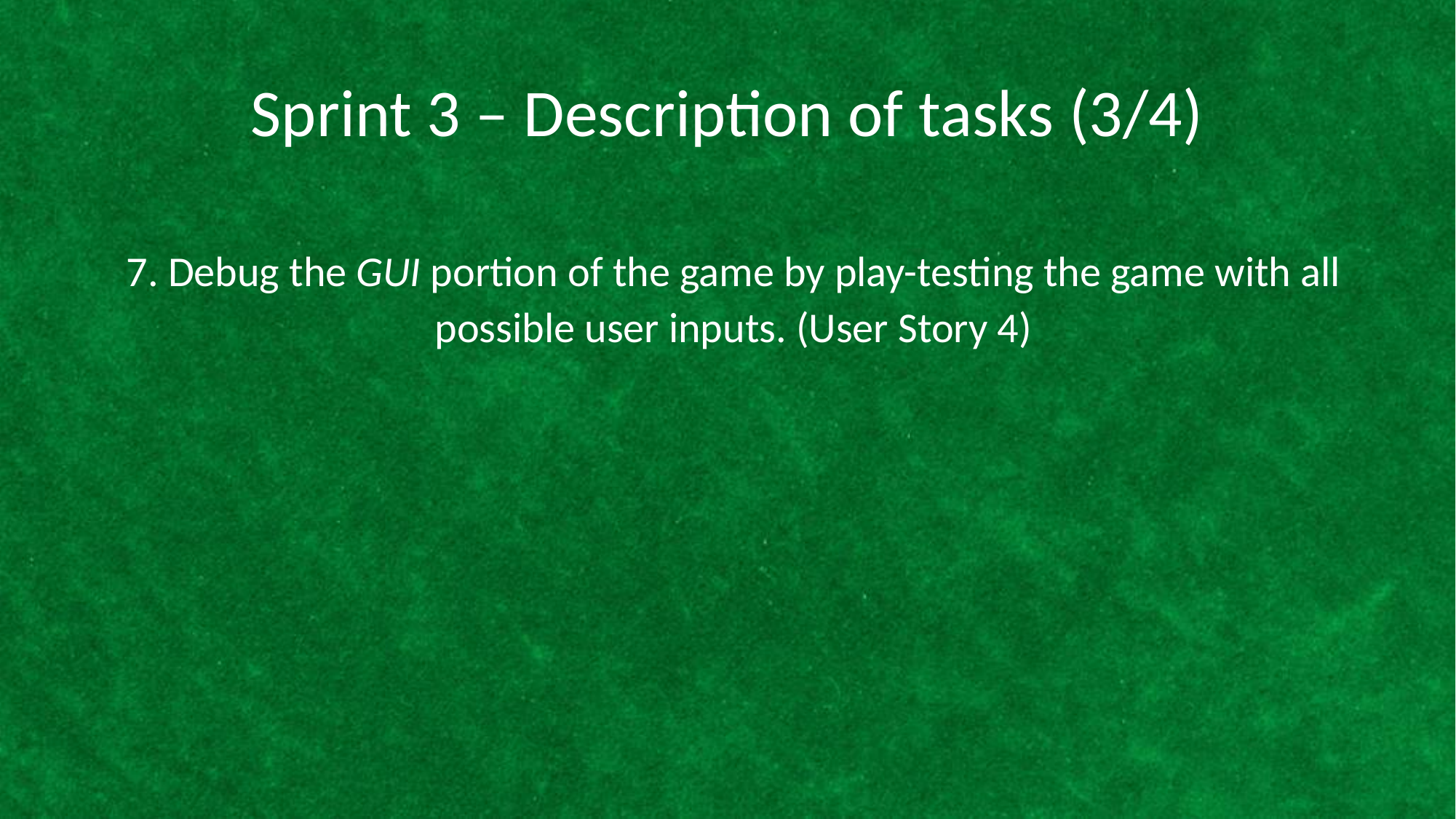

# Sprint 3 – Description of tasks (3/4)
7. Debug the GUI portion of the game by play-testing the game with all possible user inputs. (User Story 4)